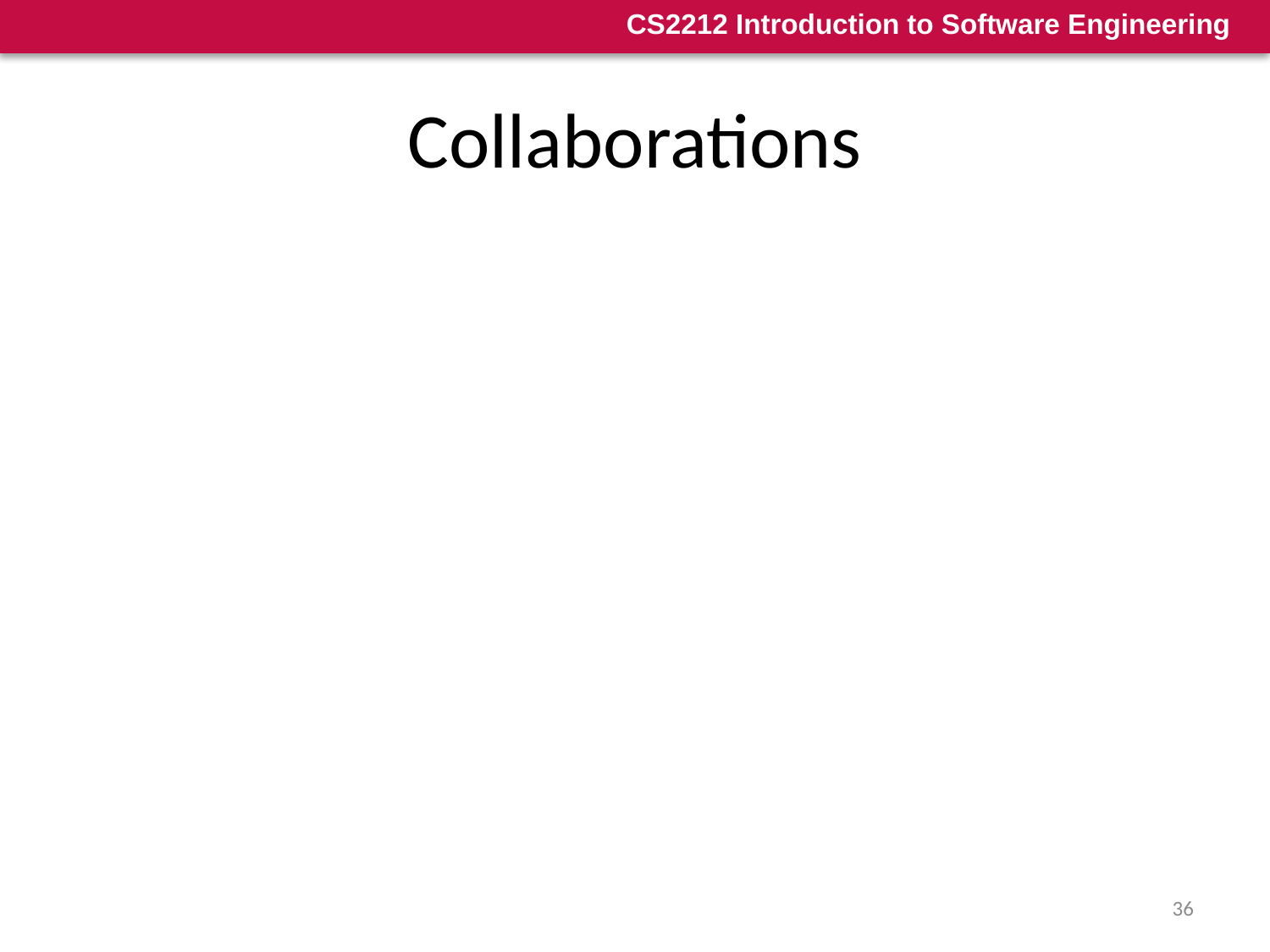

# Collaborations
Classes fulfill their responsibilities in one of two ways:
A class can use its own operations to manipulate its own attributes, thereby fulfilling a particular responsibility, or
A class can collaborate with other classes
Collaborations are identified by determining whether a class can fulfill each responsibility itself; if it cannot, then it needs to interact with another class to do so, requiring some kind of collaboration
36